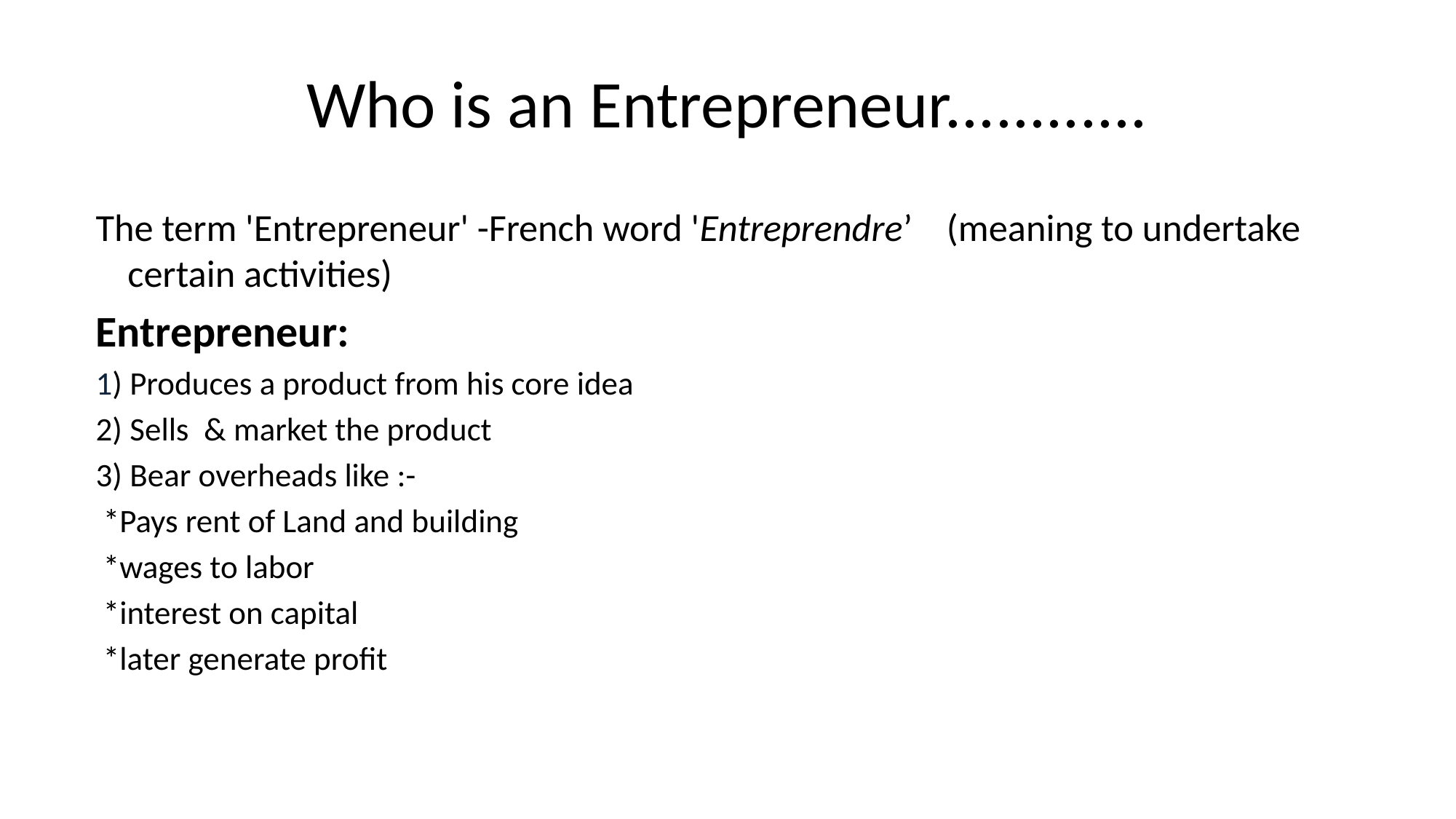

Who is an Entrepreneur............
#

The term 'Entrepreneur' -French word 'Entreprendre’    (meaning to undertake certain activities)
Entrepreneur:
1) Produces a product from his core idea
2) Sells  & market the product
3) Bear overheads like :-
 *Pays rent of Land and building
 *wages to labor
 *interest on capital
 *later generate profit